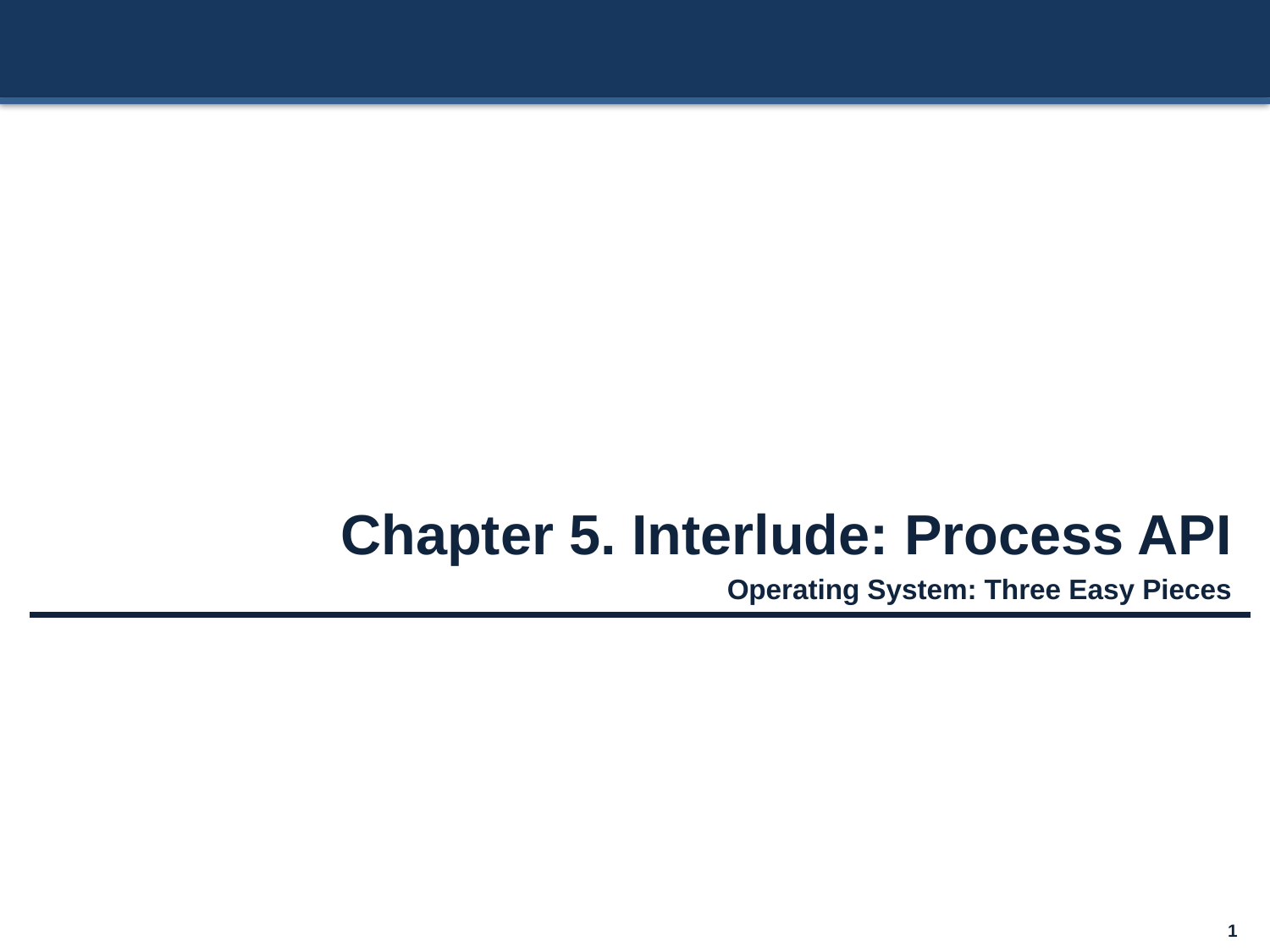

Chapter 5. Interlude: Process API
Operating System: Three Easy Pieces
1